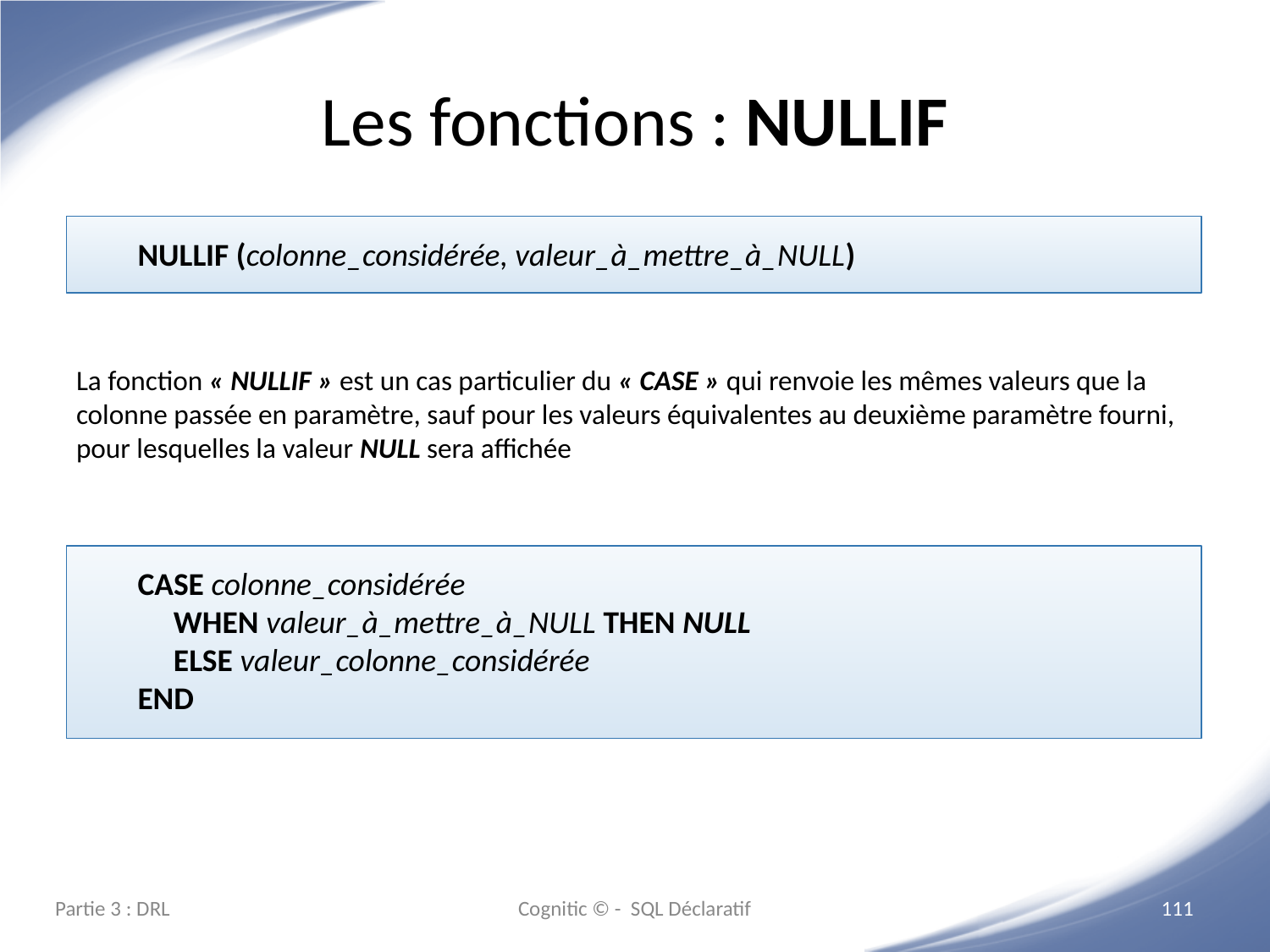

# Les fonctions : NULLIF

NULLIF (colonne_considérée, valeur_à_mettre_à_NULL)
La fonction « NULLIF » est un cas particulier du « CASE » qui renvoie les mêmes valeurs que la colonne passée en paramètre, sauf pour les valeurs équivalentes au deuxième paramètre fourni, pour lesquelles la valeur NULL sera affichée

CASE colonne_considérée
     WHEN valeur_à_mettre_à_NULL THEN NULL
     ELSE valeur_colonne_considérée
END
Partie 3 : DRL
Cognitic © -  SQL Déclaratif
111